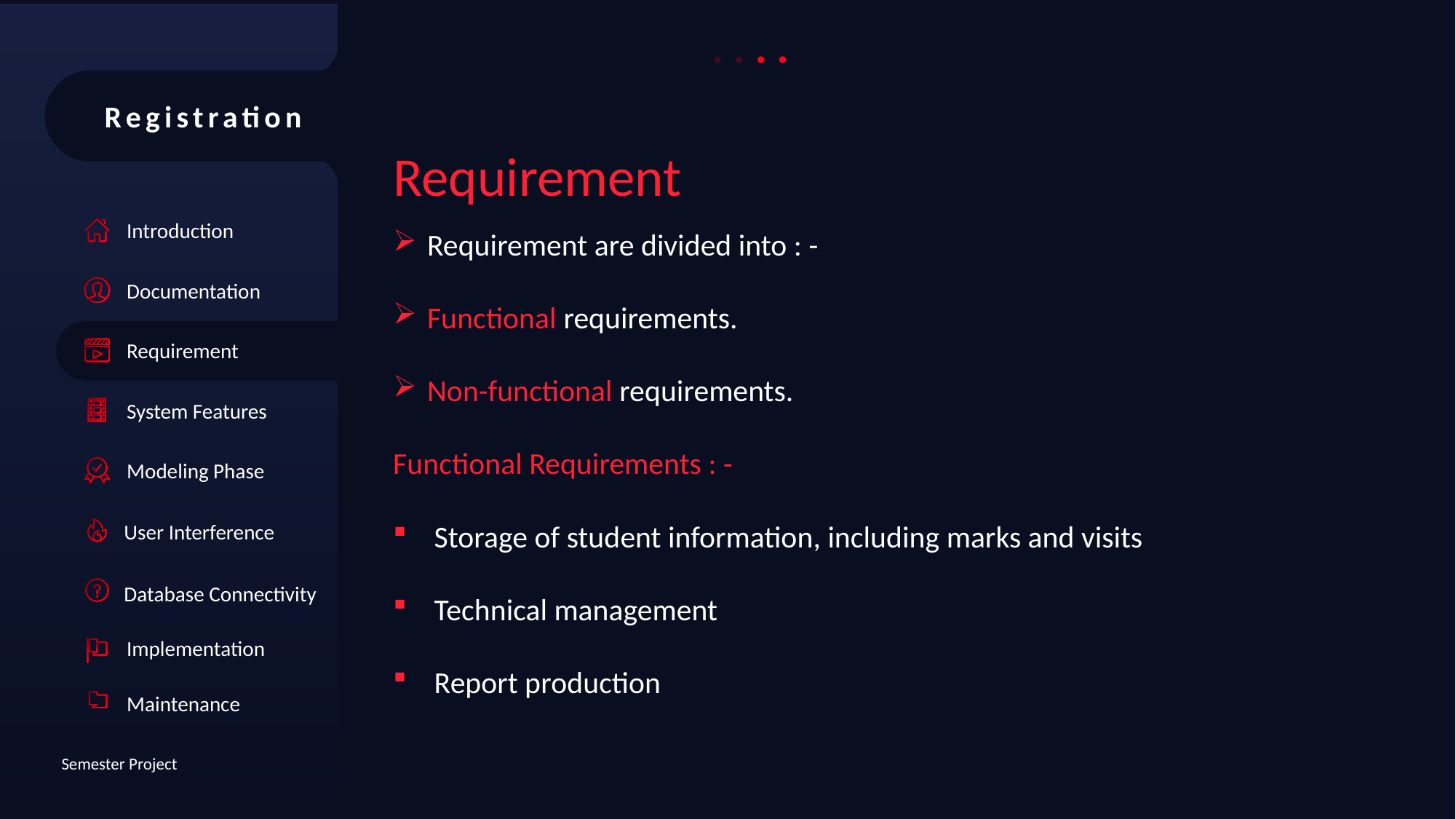

Registration
Requirement
Introduction

Requirement are divided into : -

Functional requirements.

Non-functional requirements.

Functional Requirements : -

Storage of student information, including marks and visits

Technical management

Report production

Documentation

Requirement

System Features

Modeling Phase

User Interference

Database Connectivity
Implementation

Maintenance

Semester Project